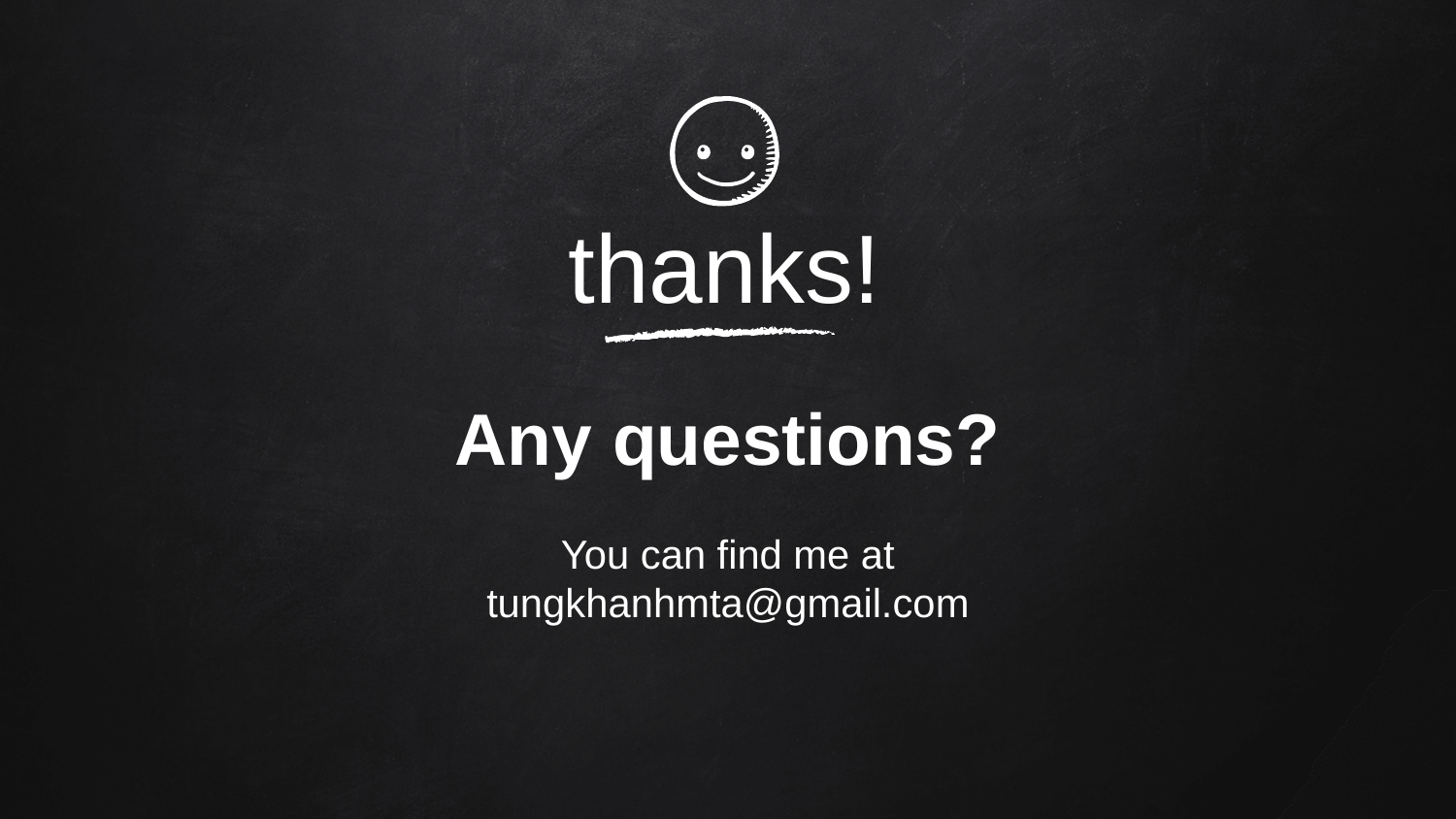

thanks!

Any questions?

You can find me at
tungkhanhmta@gmail.com